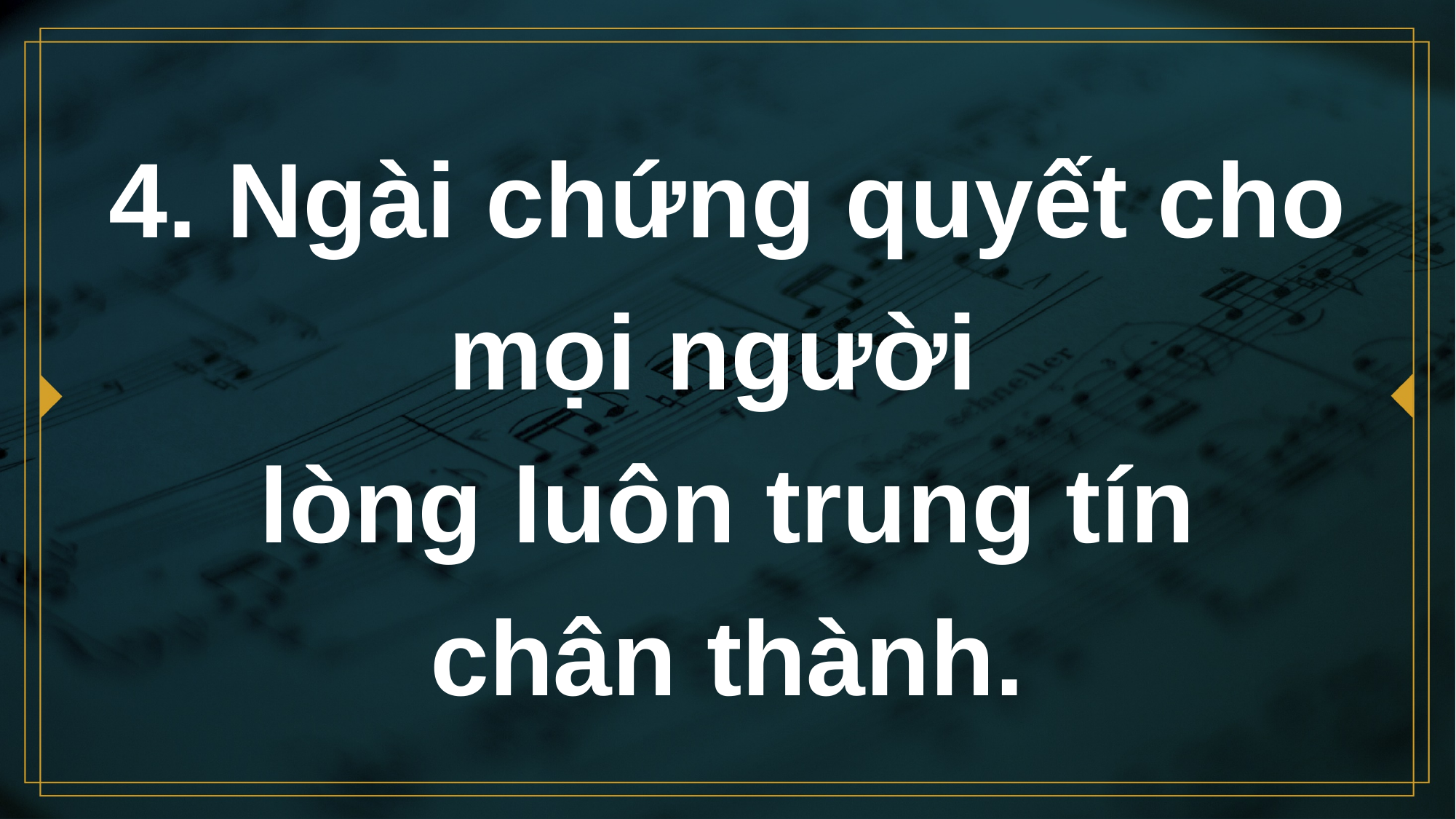

# 4. Ngài chứng quyết cho mọi người lòng luôn trung tín chân thành.